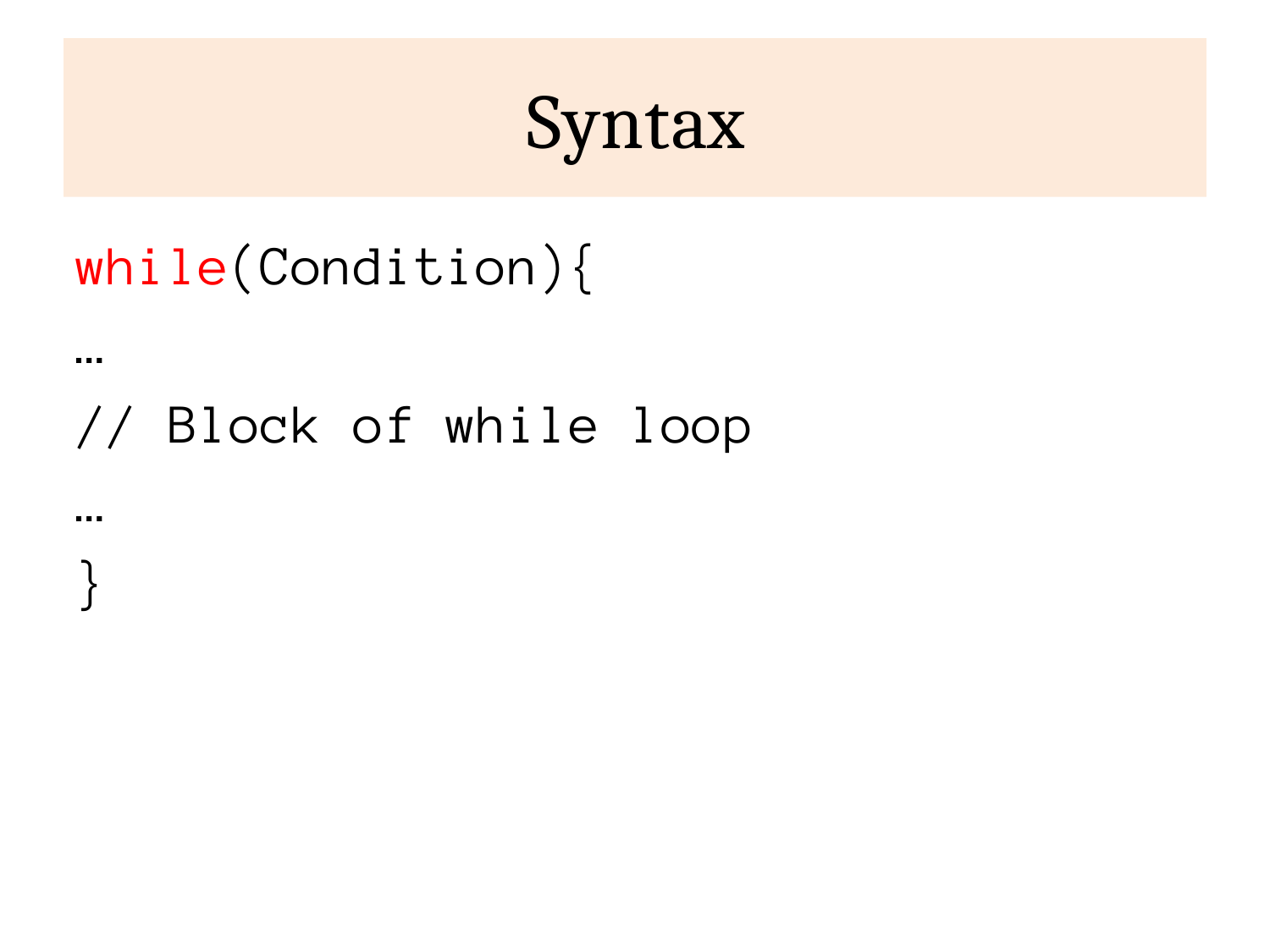

# Syntax
while(Condition){
…
// Block of while loop
…
}